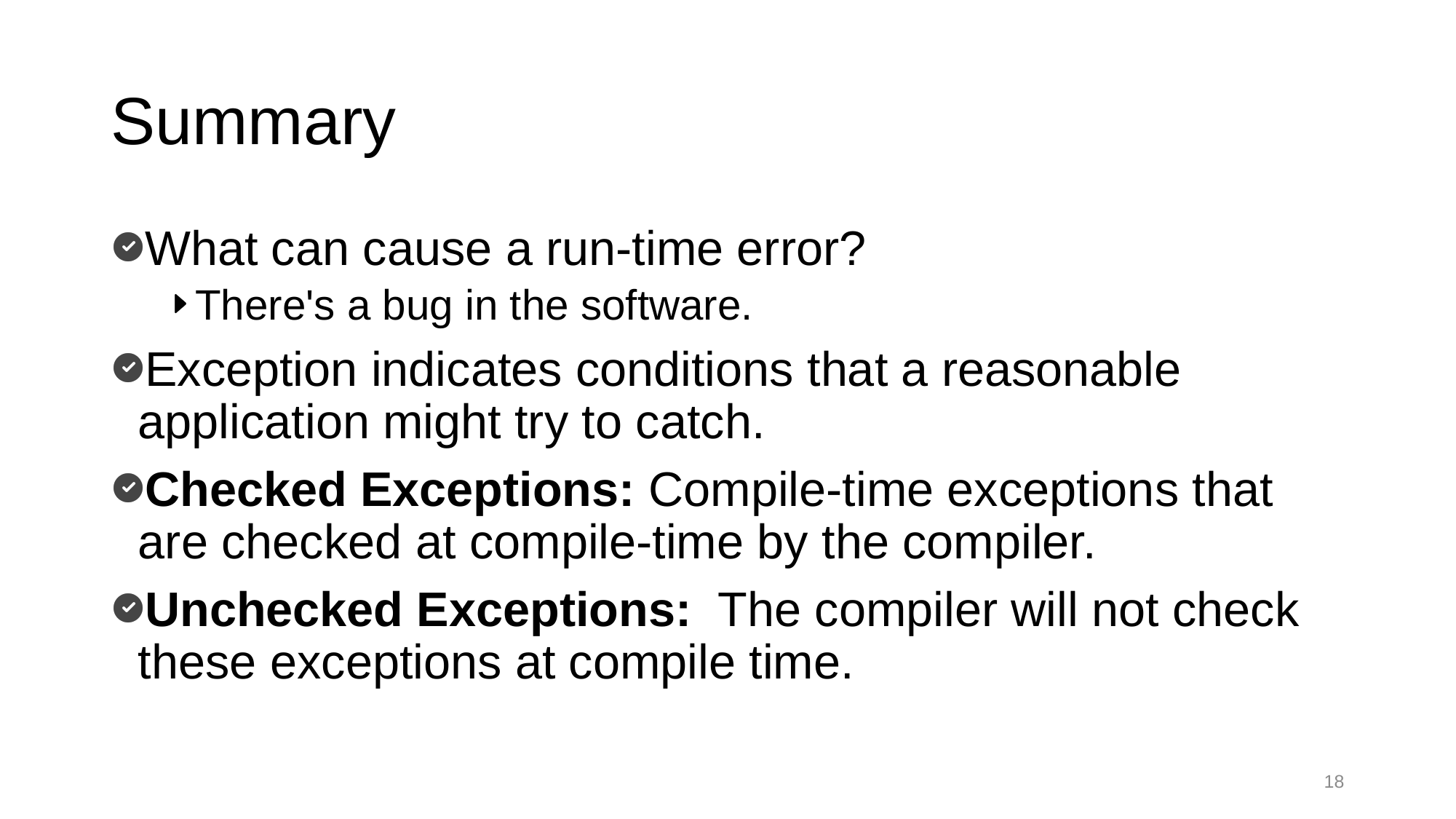

# Summary
What can cause a run-time error?
There's a bug in the software.
Exception indicates conditions that a reasonable application might try to catch.
Checked Exceptions: Compile-time exceptions that are checked at compile-time by the compiler.
Unchecked Exceptions:  The compiler will not check these exceptions at compile time.

18